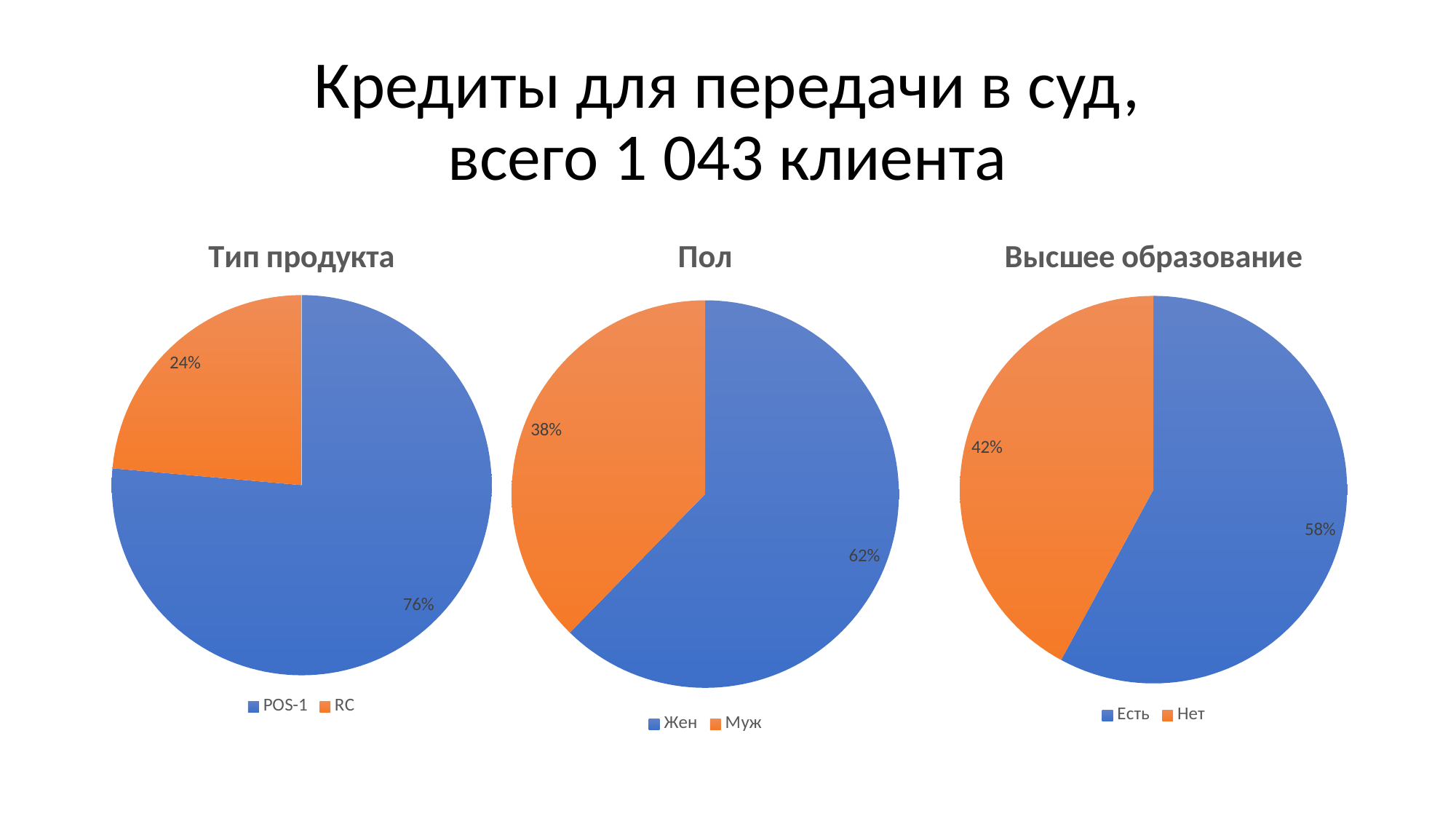

# Кредиты для передачи в суд, всего 1 043 клиента

### Chart: Высшее образование

| Category | Образование |
|---|---|
| Есть | 604.0 |
| Нет | 439.0 |

### Chart: Тип продукта

| Category | Кол-во |
|---|---|
| POS-1 | 797.0 |
| RC | 246.0 |

### Chart: Пол

| Category |  |
|---|---|
| Жен | 650.0 |
| Муж | 393.0 |